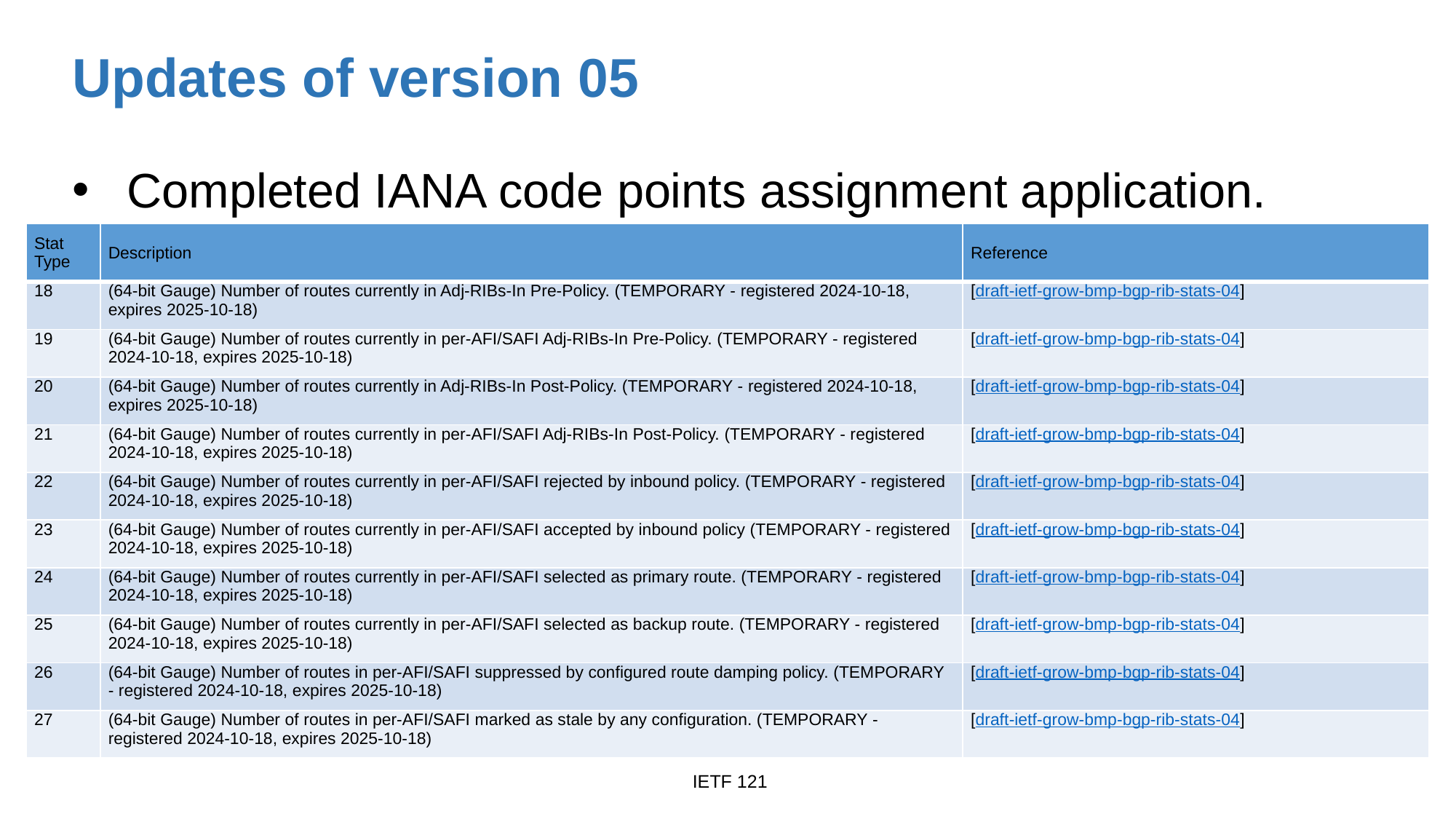

Updates of version 05
Completed IANA code points assignment application.
| Stat Type | Description | Reference |
| --- | --- | --- |
| 18 | (64-bit Gauge) Number of routes currently in Adj-RIBs-In Pre-Policy. (TEMPORARY - registered 2024-10-18, expires 2025-10-18) | [draft-ietf-grow-bmp-bgp-rib-stats-04] |
| 19 | (64-bit Gauge) Number of routes currently in per-AFI/SAFI Adj-RIBs-In Pre-Policy. (TEMPORARY - registered 2024-10-18, expires 2025-10-18) | [draft-ietf-grow-bmp-bgp-rib-stats-04] |
| 20 | (64-bit Gauge) Number of routes currently in Adj-RIBs-In Post-Policy. (TEMPORARY - registered 2024-10-18, expires 2025-10-18) | [draft-ietf-grow-bmp-bgp-rib-stats-04] |
| 21 | (64-bit Gauge) Number of routes currently in per-AFI/SAFI Adj-RIBs-In Post-Policy. (TEMPORARY - registered 2024-10-18, expires 2025-10-18) | [draft-ietf-grow-bmp-bgp-rib-stats-04] |
| 22 | (64-bit Gauge) Number of routes currently in per-AFI/SAFI rejected by inbound policy. (TEMPORARY - registered 2024-10-18, expires 2025-10-18) | [draft-ietf-grow-bmp-bgp-rib-stats-04] |
| 23 | (64-bit Gauge) Number of routes currently in per-AFI/SAFI accepted by inbound policy (TEMPORARY - registered 2024-10-18, expires 2025-10-18) | [draft-ietf-grow-bmp-bgp-rib-stats-04] |
| 24 | (64-bit Gauge) Number of routes currently in per-AFI/SAFI selected as primary route. (TEMPORARY - registered 2024-10-18, expires 2025-10-18) | [draft-ietf-grow-bmp-bgp-rib-stats-04] |
| 25 | (64-bit Gauge) Number of routes currently in per-AFI/SAFI selected as backup route. (TEMPORARY - registered 2024-10-18, expires 2025-10-18) | [draft-ietf-grow-bmp-bgp-rib-stats-04] |
| 26 | (64-bit Gauge) Number of routes in per-AFI/SAFI suppressed by configured route damping policy. (TEMPORARY - registered 2024-10-18, expires 2025-10-18) | [draft-ietf-grow-bmp-bgp-rib-stats-04] |
| 27 | (64-bit Gauge) Number of routes in per-AFI/SAFI marked as stale by any configuration. (TEMPORARY - registered 2024-10-18, expires 2025-10-18) | [draft-ietf-grow-bmp-bgp-rib-stats-04] |
 IETF 121
3